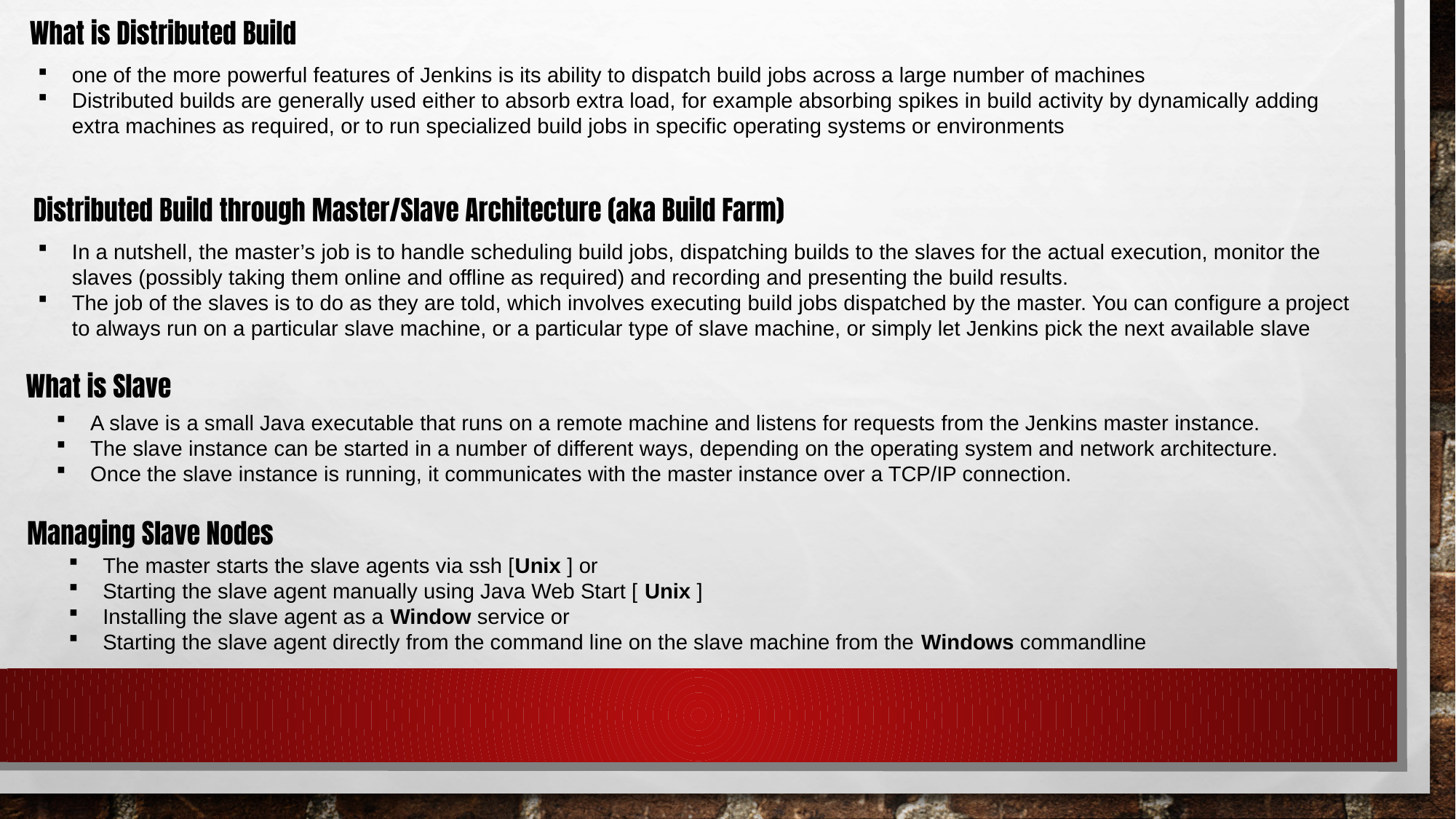

What is Distributed Build
one of the more powerful features of Jenkins is its ability to dispatch build jobs across a large number of machines
Distributed builds are generally used either to absorb extra load, for example absorbing spikes in build activity by dynamically adding extra machines as required, or to run specialized build jobs in specific operating systems or environments
Distributed Build through Master/Slave Architecture (aka Build Farm)
In a nutshell, the master’s job is to handle scheduling build jobs, dispatching builds to the slaves for the actual execution, monitor the slaves (possibly taking them online and offline as required) and recording and presenting the build results.
The job of the slaves is to do as they are told, which involves executing build jobs dispatched by the master. You can configure a project to always run on a particular slave machine, or a particular type of slave machine, or simply let Jenkins pick the next available slave
What is Slave
A slave is a small Java executable that runs on a remote machine and listens for requests from the Jenkins master instance.
The slave instance can be started in a number of different ways, depending on the operating system and network architecture.
Once the slave instance is running, it communicates with the master instance over a TCP/IP connection.

Managing Slave Nodes
The master starts the slave agents via ssh [Unix ] or
Starting the slave agent manually using Java Web Start [ Unix ]
Installing the slave agent as a Window service or
Starting the slave agent directly from the command line on the slave machine from the Windows commandline